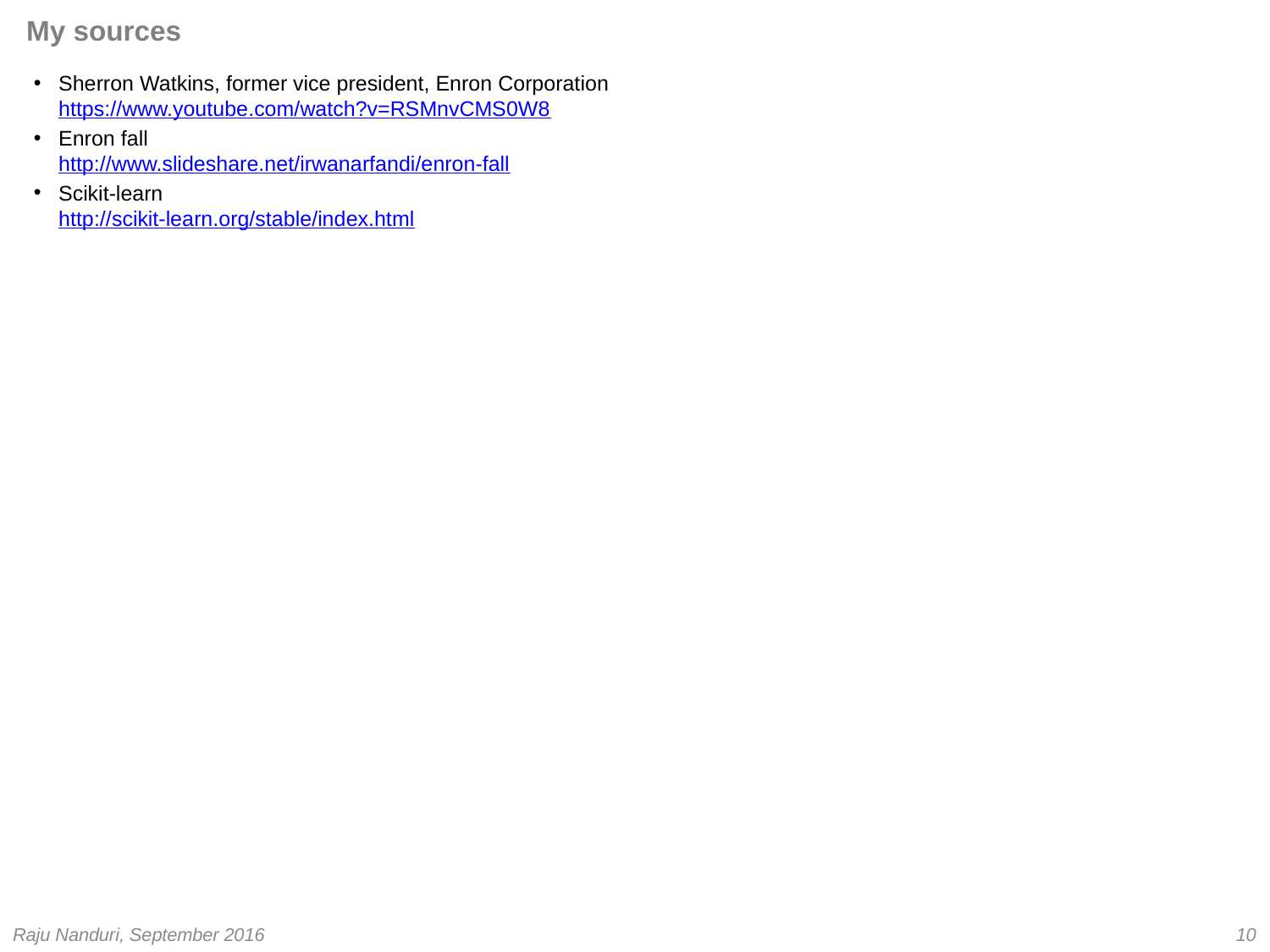

My sources
Sherron Watkins, former vice president, Enron Corporation
https://www.youtube.com/watch?v=RSMnvCMS0W8
Enron fall
http://www.slideshare.net/irwanarfandi/enron-fall
Scikit-learn
http://scikit-learn.org/stable/index.html

Raju Nanduri, September 2016
10